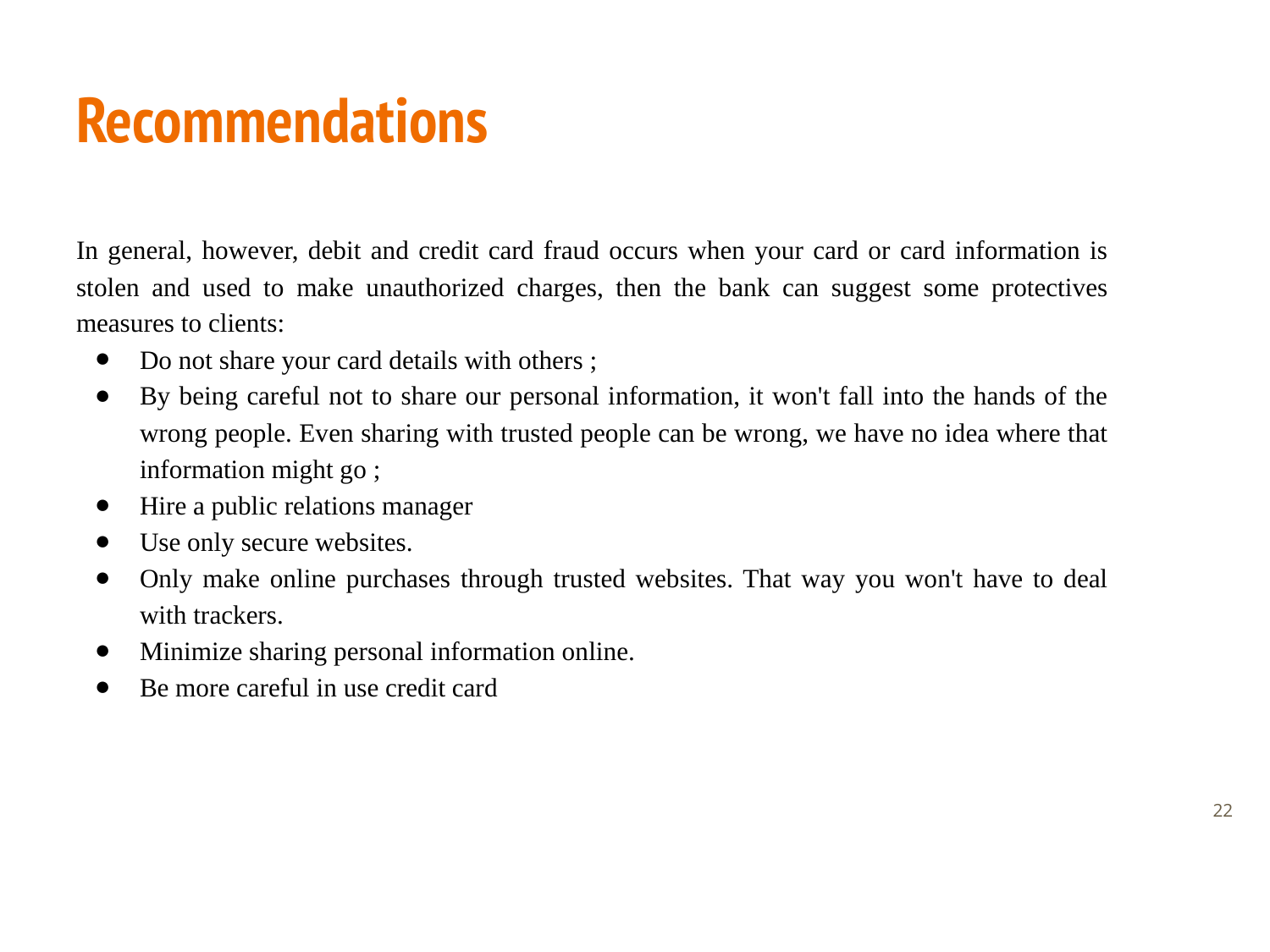

# Recommendations
In general, however, debit and credit card fraud occurs when your card or card information is stolen and used to make unauthorized charges, then the bank can suggest some protectives measures to clients:
Do not share your card details with others ;
By being careful not to share our personal information, it won't fall into the hands of the wrong people. Even sharing with trusted people can be wrong, we have no idea where that information might go ;
Hire a public relations manager
Use only secure websites.
Only make online purchases through trusted websites. That way you won't have to deal with trackers.
Minimize sharing personal information online.
Be more careful in use credit card
22